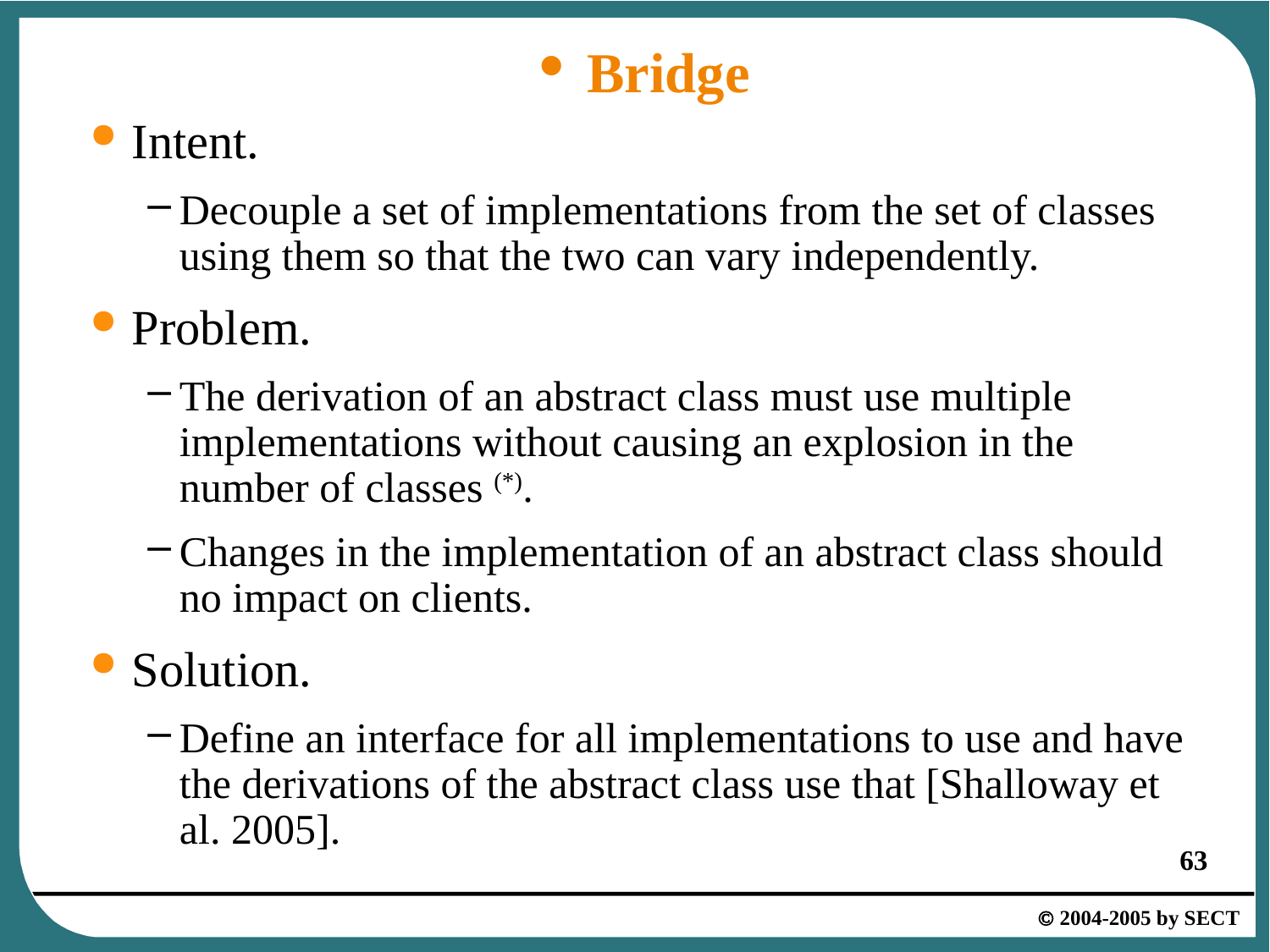

# Bridge
Intent.
Decouple a set of implementations from the set of classes using them so that the two can vary independently.
Problem.
The derivation of an abstract class must use multiple implementations without causing an explosion in the number of classes (*).
Changes in the implementation of an abstract class should no impact on clients.
Solution.
Define an interface for all implementations to use and have the derivations of the abstract class use that [Shalloway et al. 2005].